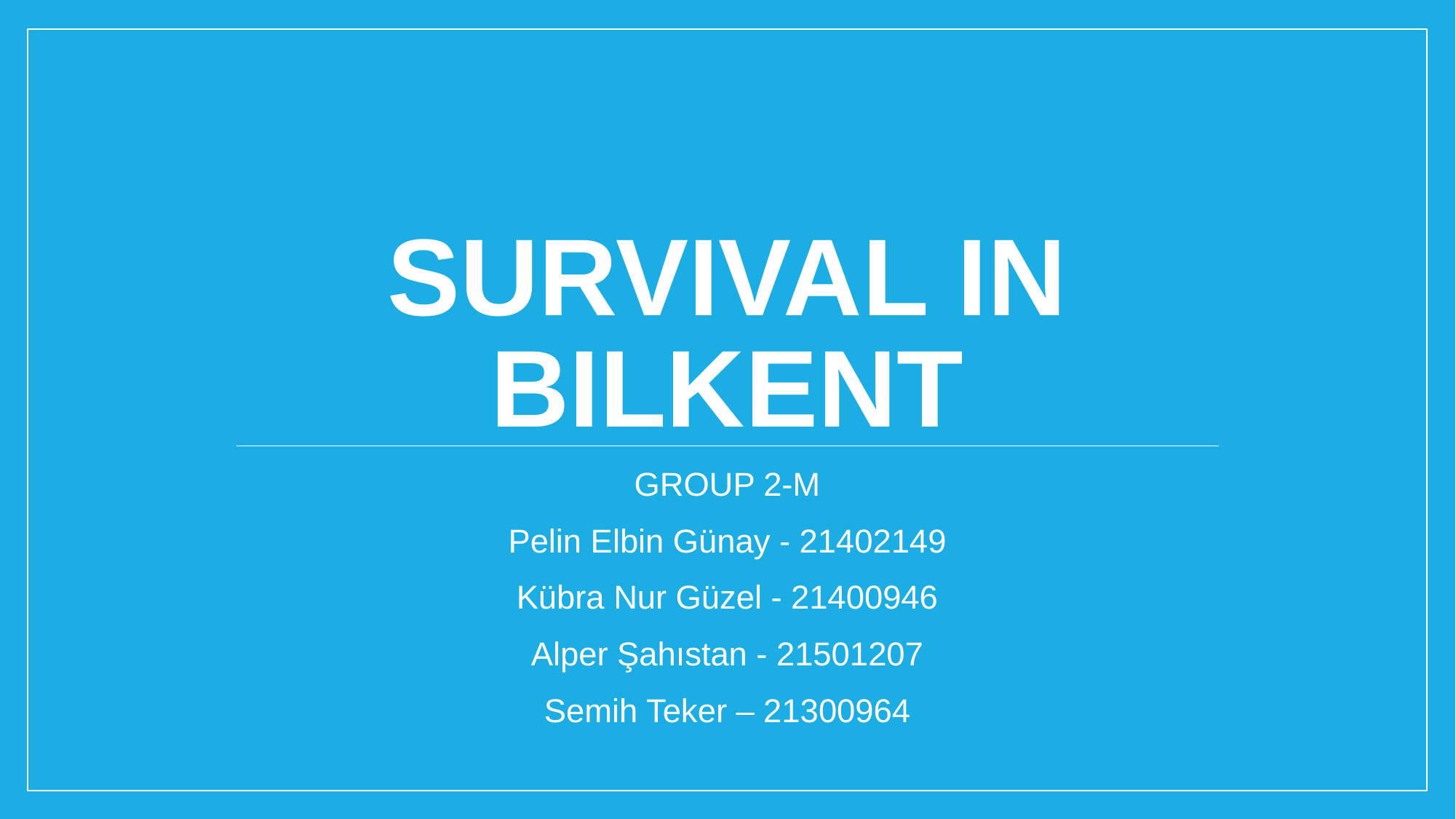

# SURVIVAL IN BıLKENT
GROUP 2-M
Pelin Elbin Günay - 21402149
Kübra Nur Güzel - 21400946
Alper Şahıstan - 21501207
Semih Teker – 21300964